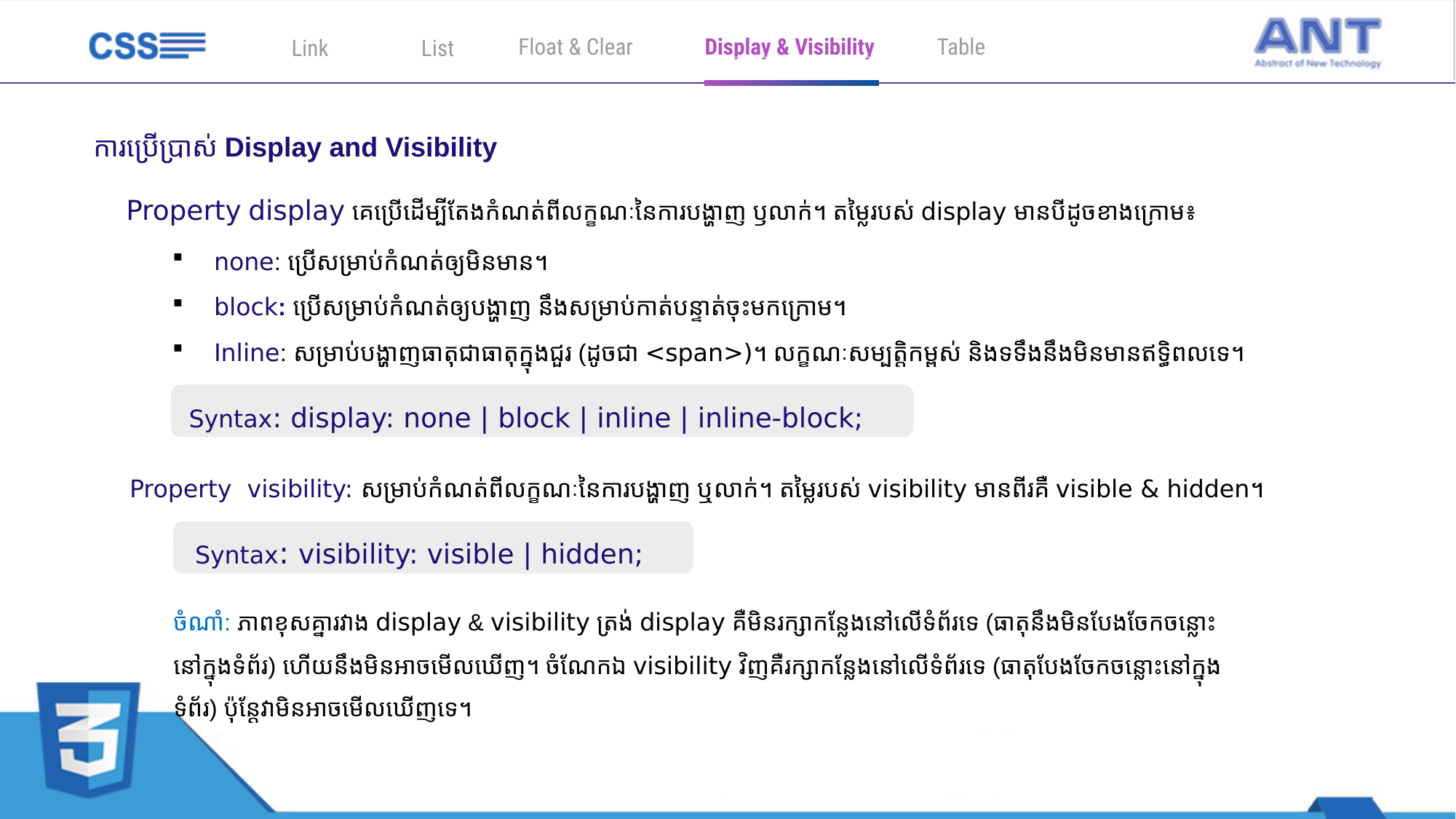

Float & Clear
Display & Visibility
Table
Link
List

ការប្រើប្រាស់ Display and Visibility
Property ​display គេប្រើដើម្បីតែងកំណត់ពីលក្ខណៈនៃការបង្ហាញ ឫលាក់។ តម្លៃរបស់ display មានបីដូចខាងក្រោម៖

none: ប្រើសម្រាប់កំណត់ឲ្យមិនមាន​។
block: ប្រើសម្រាប់កំណត់ឲ្យបង្ហាញ នឹងសម្រាប់កាត់បន្ទាត់ចុះមកក្រោម។
Inline: សម្រាប់បង្ហាញធាតុជាធាតុក្នុងជួរ (ដូចជា <span>)។ លក្ខណៈសម្បត្តិកម្ពស់ និងទទឹងនឹងមិនមានឥទ្ធិពលទេ។
 Syntax: display: none | block | inline | inline-block;

Property  visibility: សម្រាប់កំណត់ពីលក្ខណៈនៃការបង្ហាញ ឬលាក់។ តម្លៃរបស់ visibility មានពីរគឺ visible & hidden​។ ​
 Syntax: visibility: visible | hidden;

ចំណាំ: ភាពខុសគ្នារវាង display & visibility ត្រង់ display គឺមិនរក្សាកន្លែងនៅលើទំព័រទេ (ធាតុនឹងមិនបែងចែកចន្លោះនៅក្នុងទំព័រ) ហើយនឹងមិនអាចមើលឃើញ។ ចំណែកឯ visibility វិញគឺរក្សាកន្លែងនៅលើទំព័រទេ (ធាតុបែងចែកចន្លោះនៅក្នុងទំព័រ) ប៉ុន្តែវាមិនអាចមើលឃើញទេ។